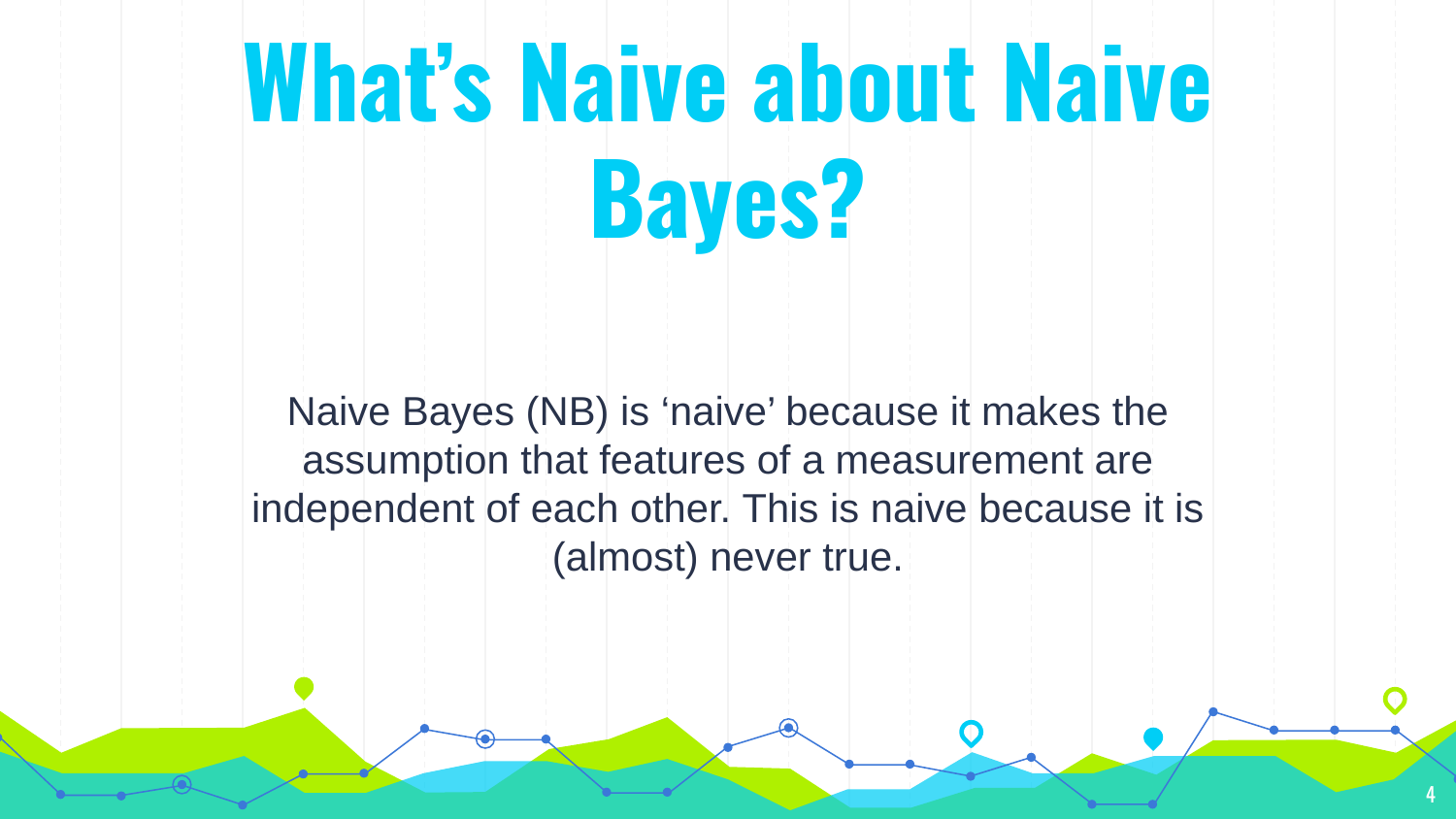

What’s Naive about Naive Bayes?
Naive Bayes (NB) is ‘naive’ because it makes the assumption that features of a measurement are independent of each other. This is naive because it is (almost) never true.
4